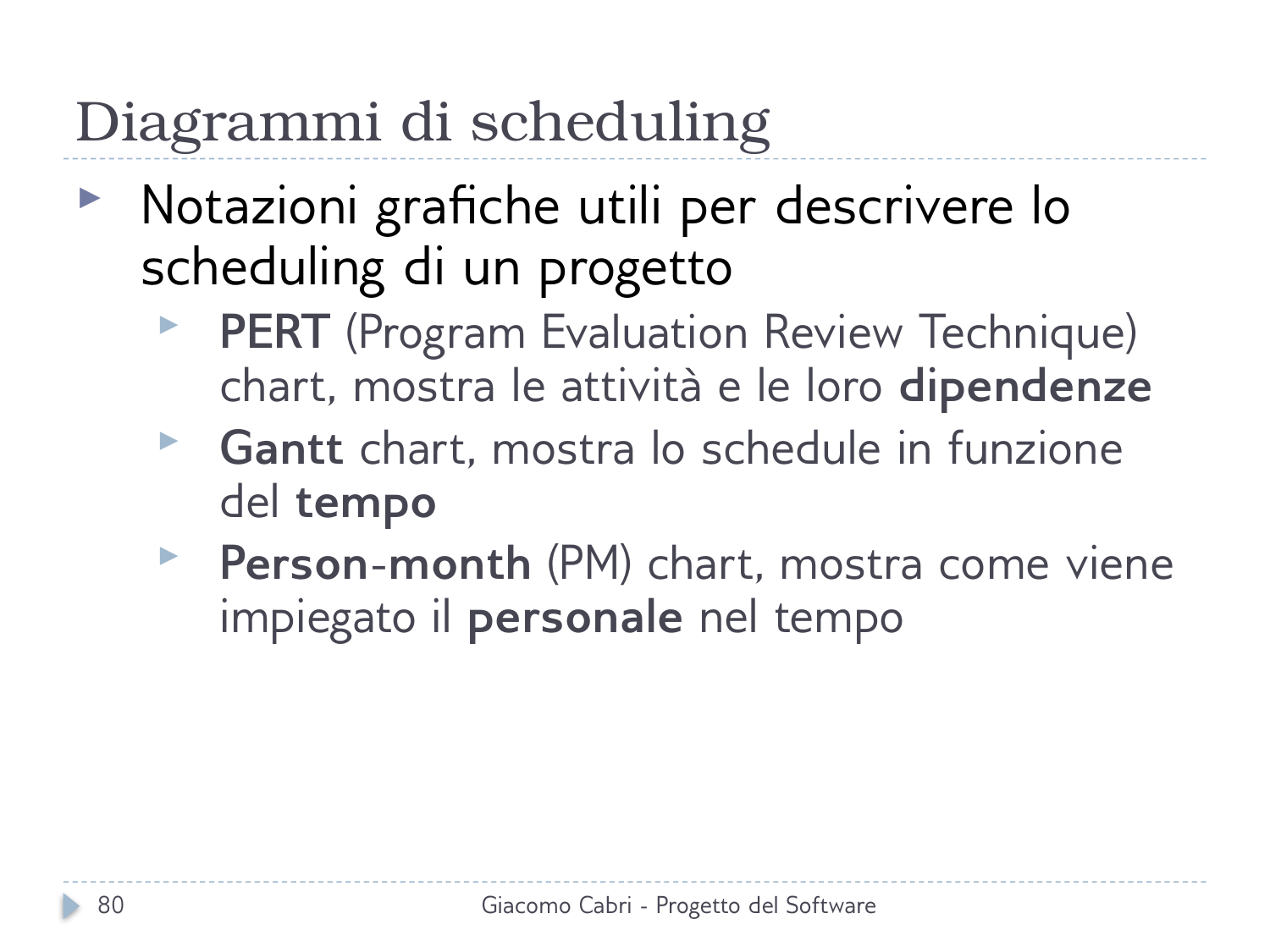

# Diagrammi di scheduling
Notazioni grafiche utili per descrivere lo scheduling di un progetto
PERT (Program Evaluation Review Technique) chart, mostra le attività e le loro dipendenze
Gantt chart, mostra lo schedule in funzione del tempo
Person-month (PM) chart, mostra come viene impiegato il personale nel tempo
80
Giacomo Cabri - Progetto del Software